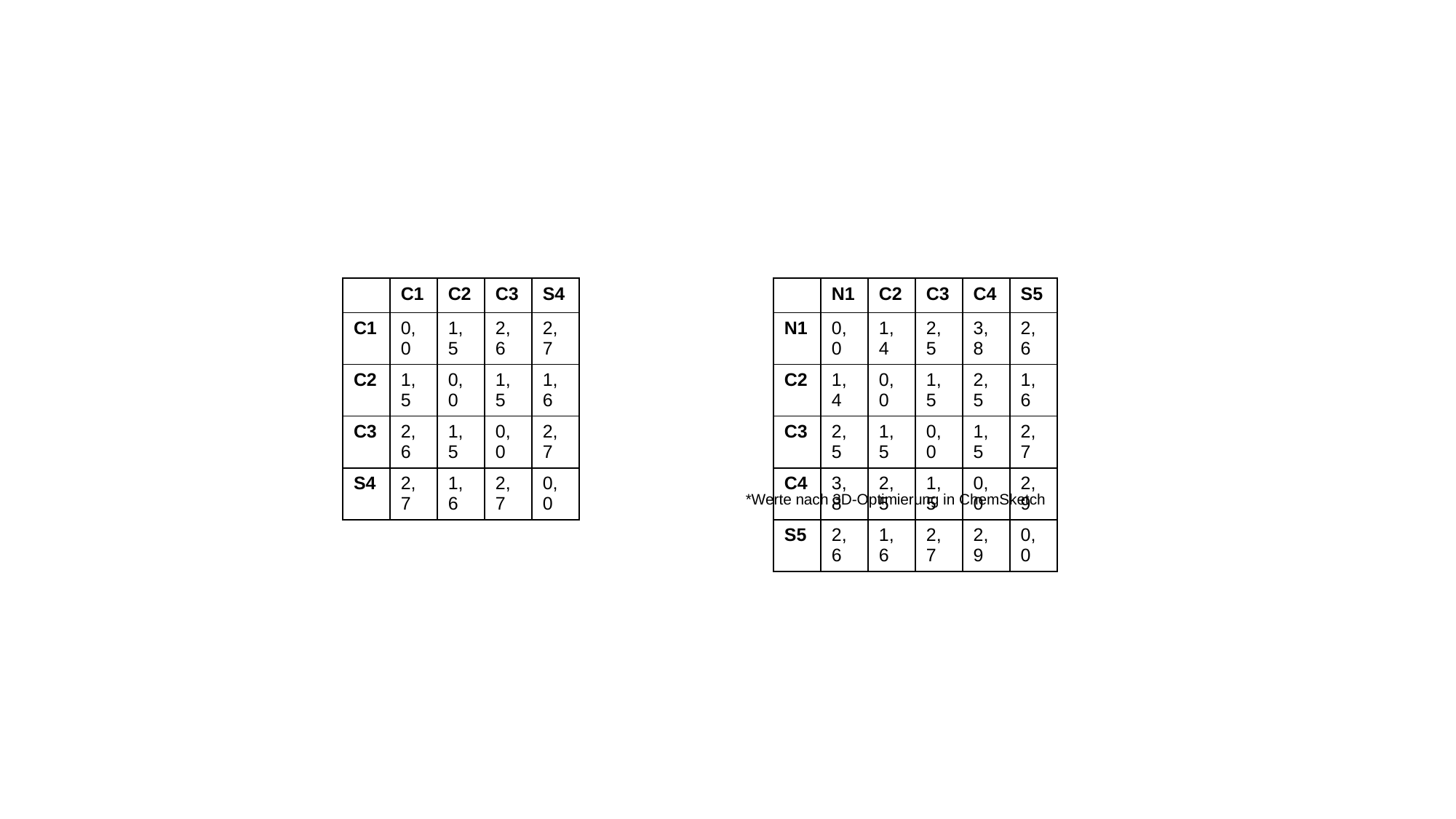

|  | C1 | C2 | C3 | S4 |
| --- | --- | --- | --- | --- |
| C1 | 0,0 | 1,5 | 2,6 | 2,7 |
| C2 | 1,5 | 0,0 | 1,5 | 1,6 |
| C3 | 2,6 | 1,5 | 0,0 | 2,7 |
| S4 | 2,7 | 1,6 | 2,7 | 0,0 |
|  | N1 | C2 | C3 | C4 | S5 |
| --- | --- | --- | --- | --- | --- |
| N1 | 0,0 | 1,4 | 2,5 | 3,8 | 2,6 |
| C2 | 1,4 | 0,0 | 1,5 | 2,5 | 1,6 |
| C3 | 2,5 | 1,5 | 0,0 | 1,5 | 2,7 |
| C4 | 3,8 | 2,5 | 1,5 | 0,0 | 2,9 |
| S5 | 2,6 | 1,6 | 2,7 | 2,9 | 0,0 |
*Werte nach 3D-Optimierung in ChemSketch